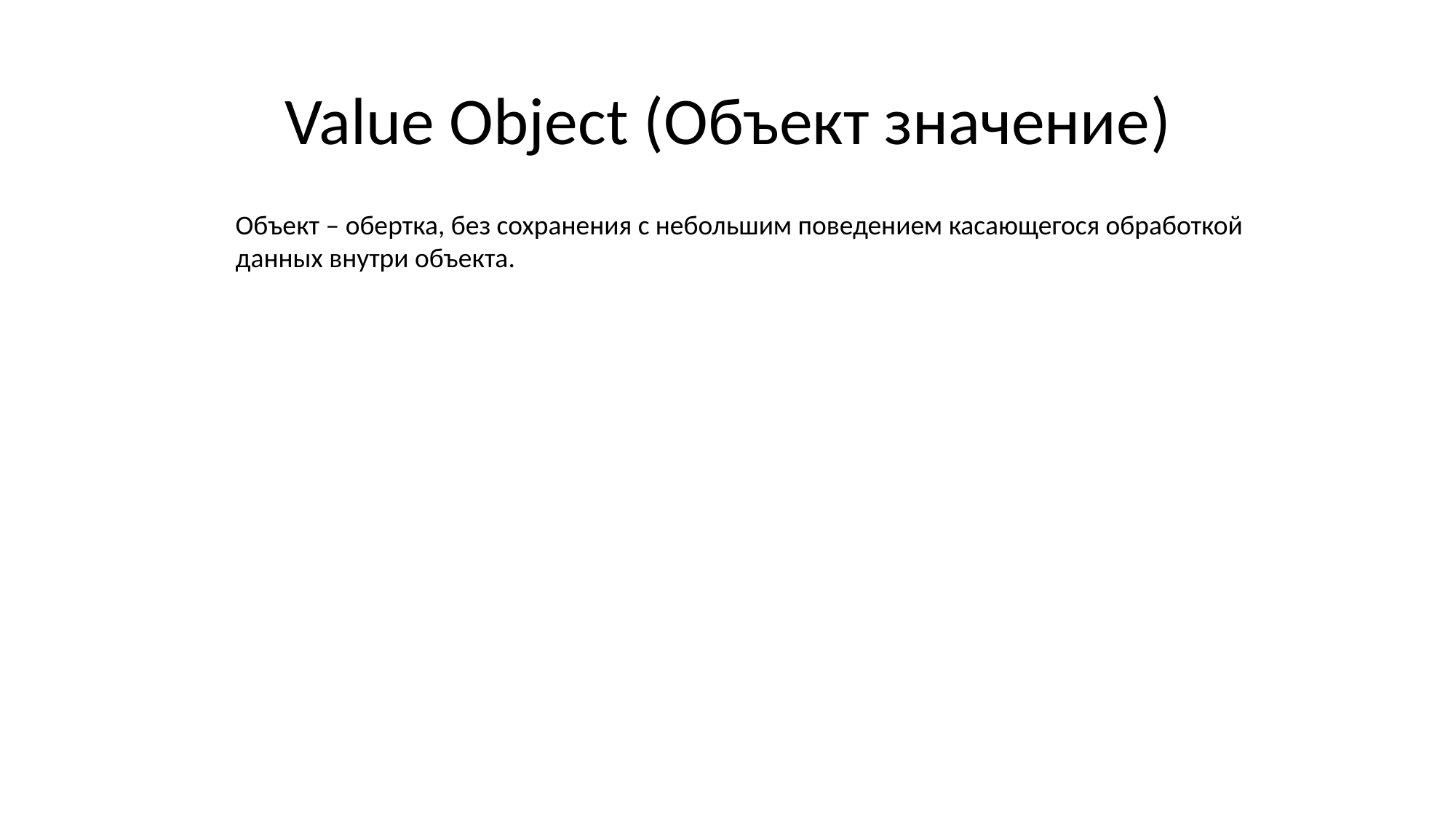

# Value Object (Объект значение)
Объект – обертка, без сохранения с небольшим поведением касающегося обработкой данных внутри объекта.